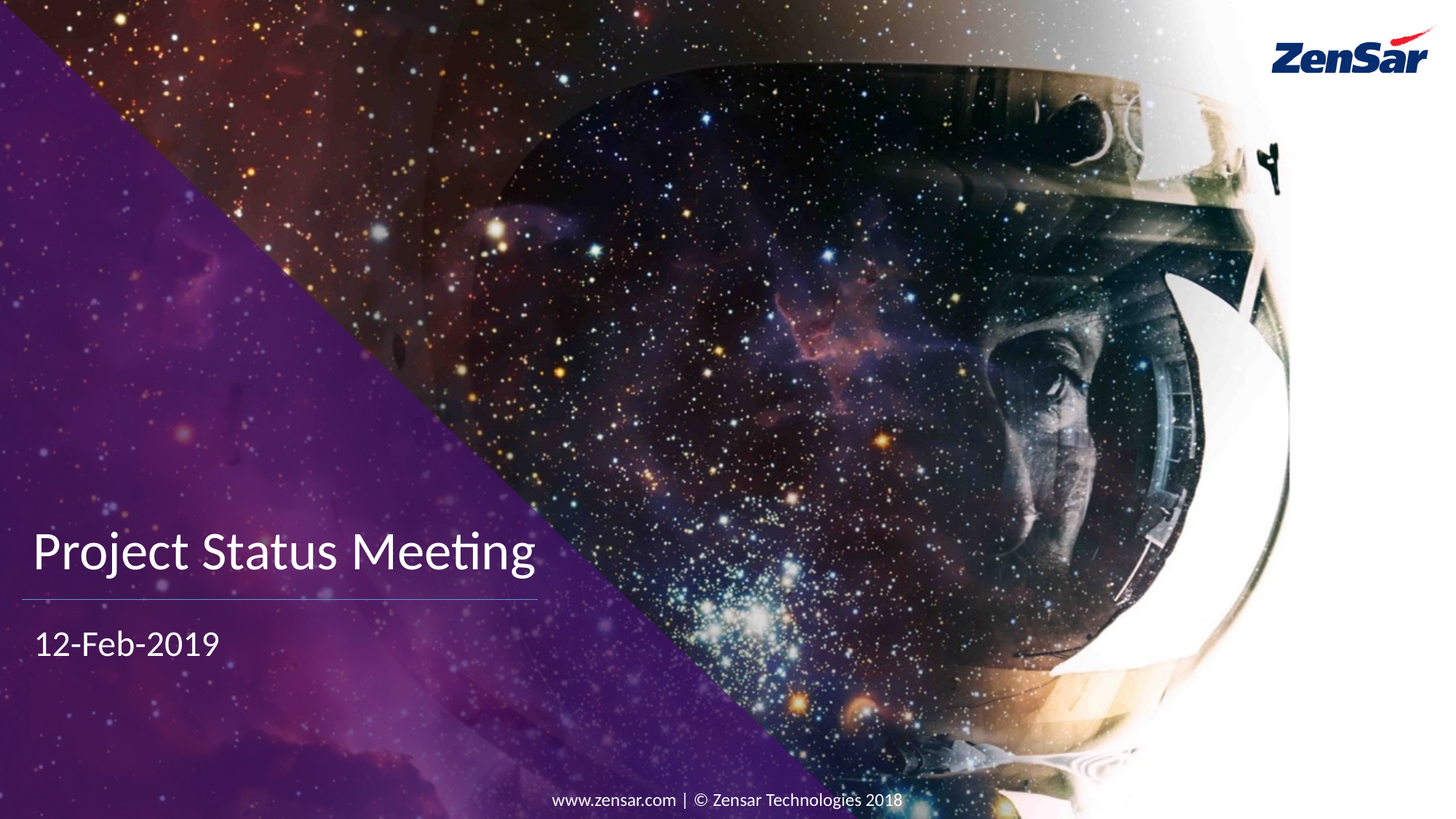

# Project Status Meeting
12-Feb-2019

www.zensar.com | © Zensar Technologies 2018